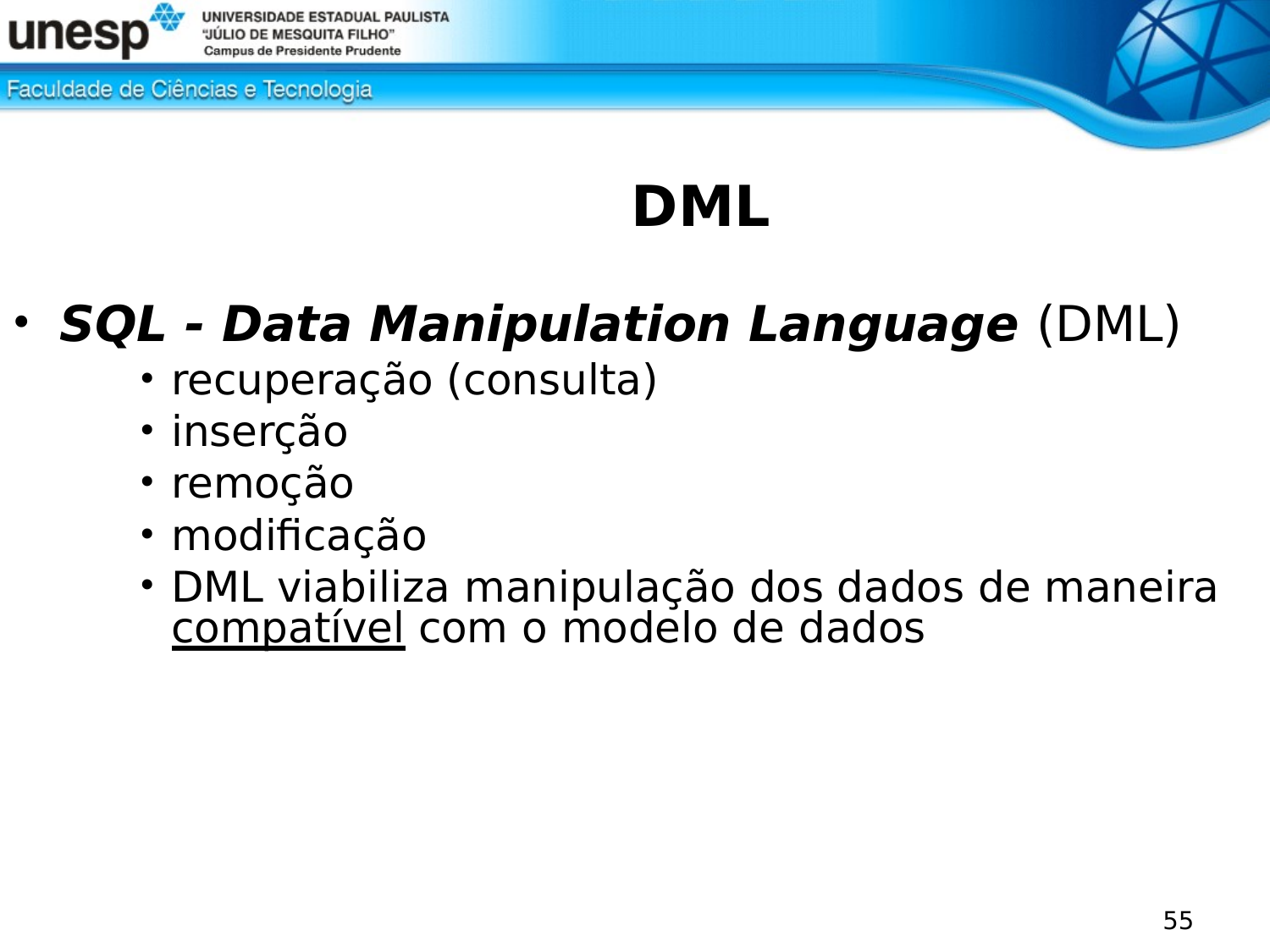

# DML
SQL - Data Manipulation Language (DML)
recuperação (consulta)
inserção
remoção
modificação
DML viabiliza manipulação dos dados de maneira  compatível com o modelo de dados
55